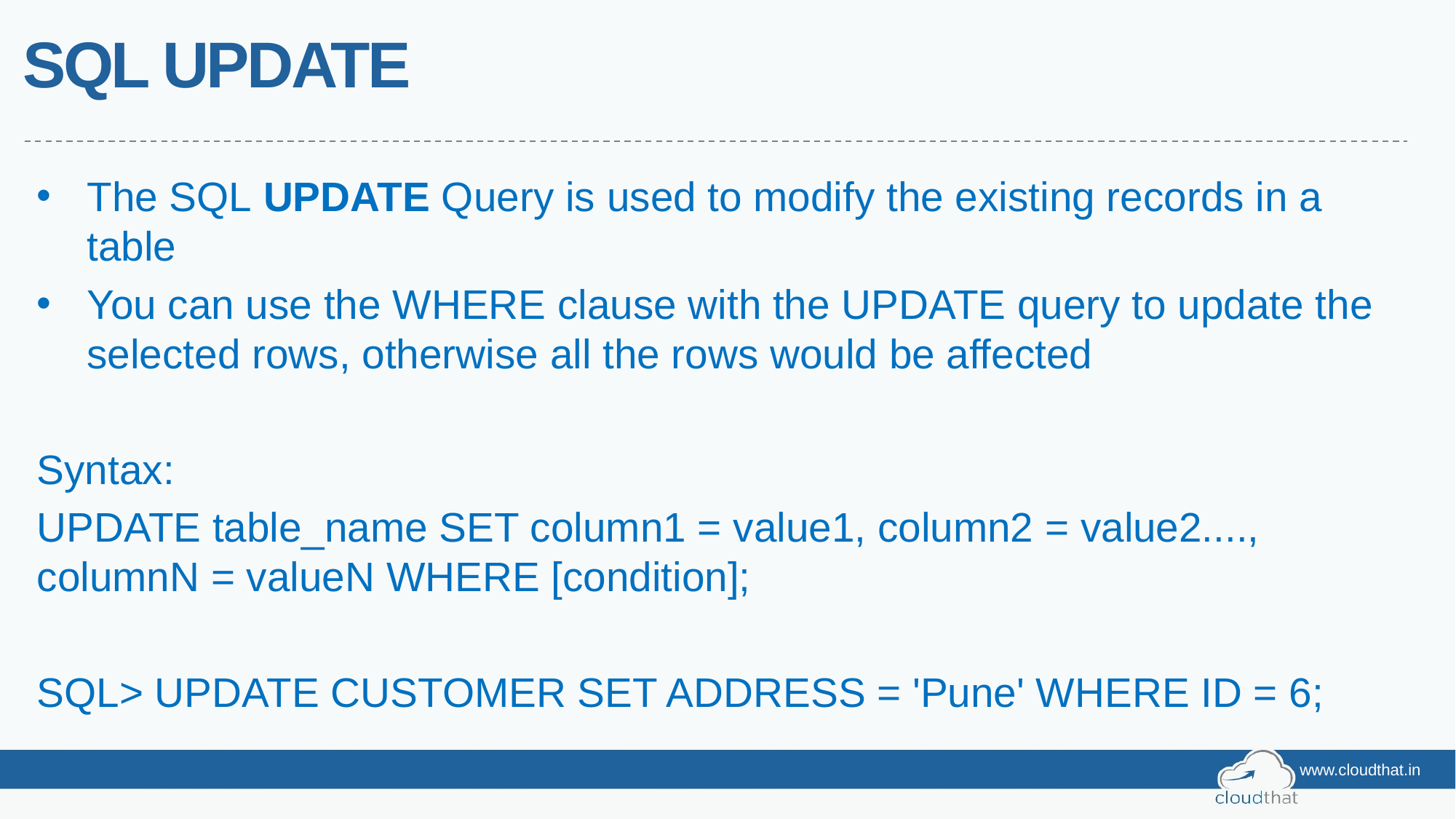

# SQL UPDATE
The SQL UPDATE Query is used to modify the existing records in a table
You can use the WHERE clause with the UPDATE query to update the selected rows, otherwise all the rows would be affected

Syntax:
UPDATE table_name SET column1 = value1, column2 = value2...., columnN = valueN WHERE [condition];

SQL> UPDATE CUSTOMER SET ADDRESS = 'Pune' WHERE ID = 6;